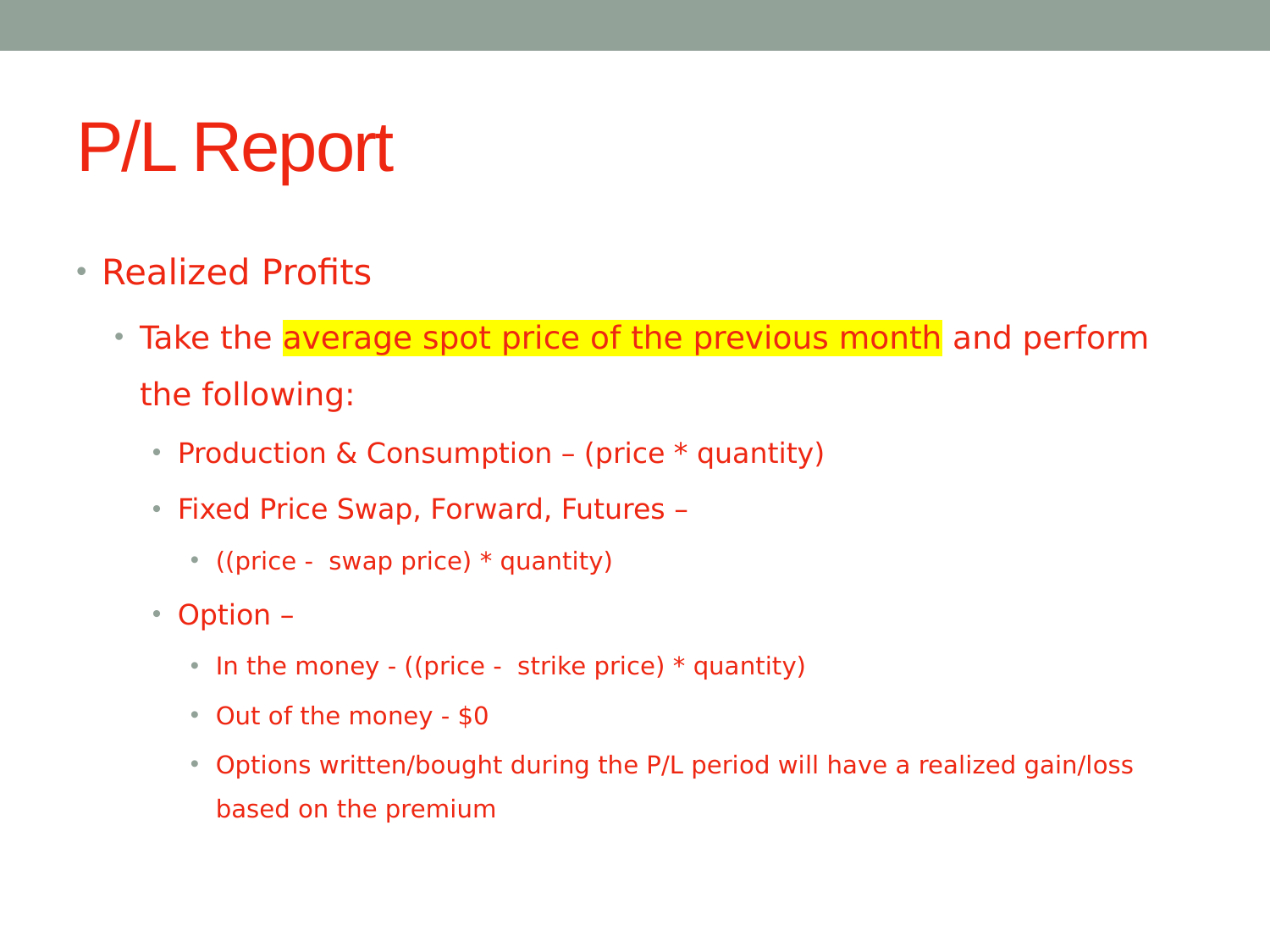

# P/L Report
Realized Profits
Take the average spot price of the previous month and perform the following:
Production & Consumption – (price * quantity)
Fixed Price Swap, Forward, Futures –
((price -  swap price) * quantity)
Option –
In the money - ((price -  strike price) * quantity)
Out of the money - $0
Options written/bought during the P/L period will have a realized gain/loss based on the premium